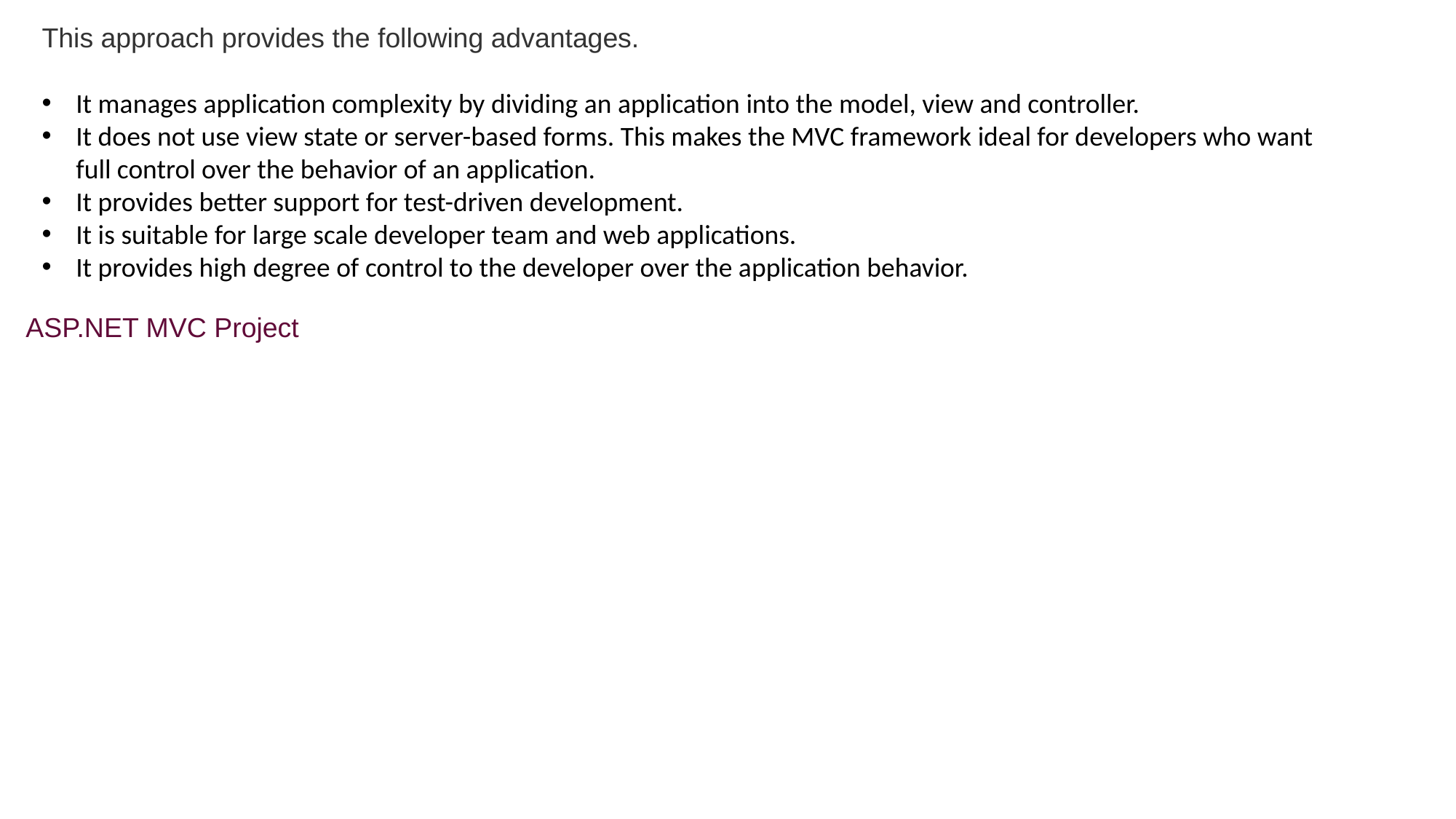

This approach provides the following advantages.

It manages application complexity by dividing an application into the model, view and controller.
It does not use view state or server-based forms. This makes the MVC framework ideal for developers who want full control over the behavior of an application.
It provides better support for test-driven development.
It is suitable for large scale developer team and web applications.
It provides high degree of control to the developer over the application behavior.
ASP.NET MVC Project